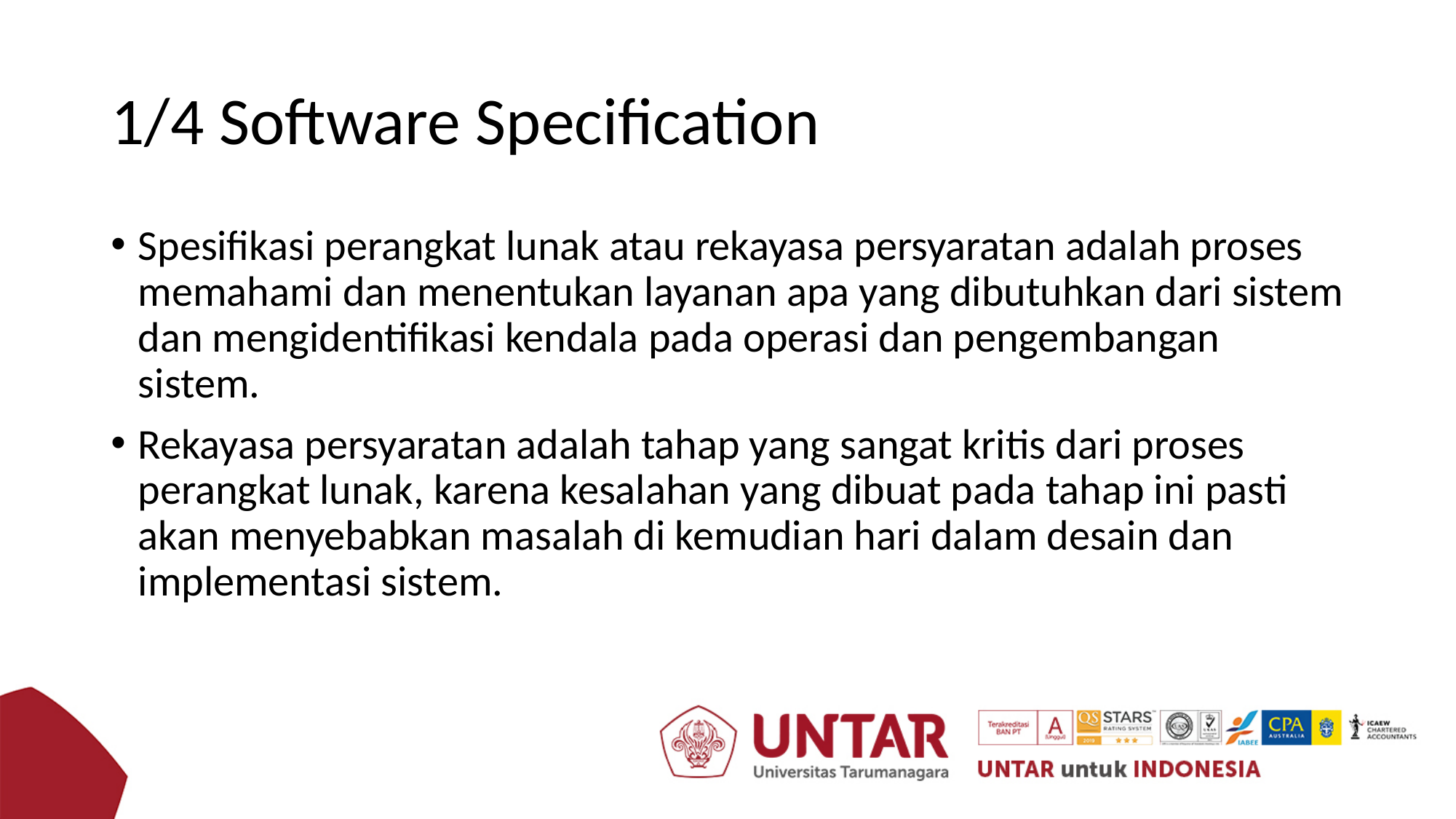

# 1/4 Software Specification
Spesifikasi perangkat lunak atau rekayasa persyaratan adalah proses memahami dan menentukan layanan apa yang dibutuhkan dari sistem dan mengidentifikasi kendala pada operasi dan pengembangan sistem.
Rekayasa persyaratan adalah tahap yang sangat kritis dari proses perangkat lunak, karena kesalahan yang dibuat pada tahap ini pasti akan menyebabkan masalah di kemudian hari dalam desain dan implementasi sistem.